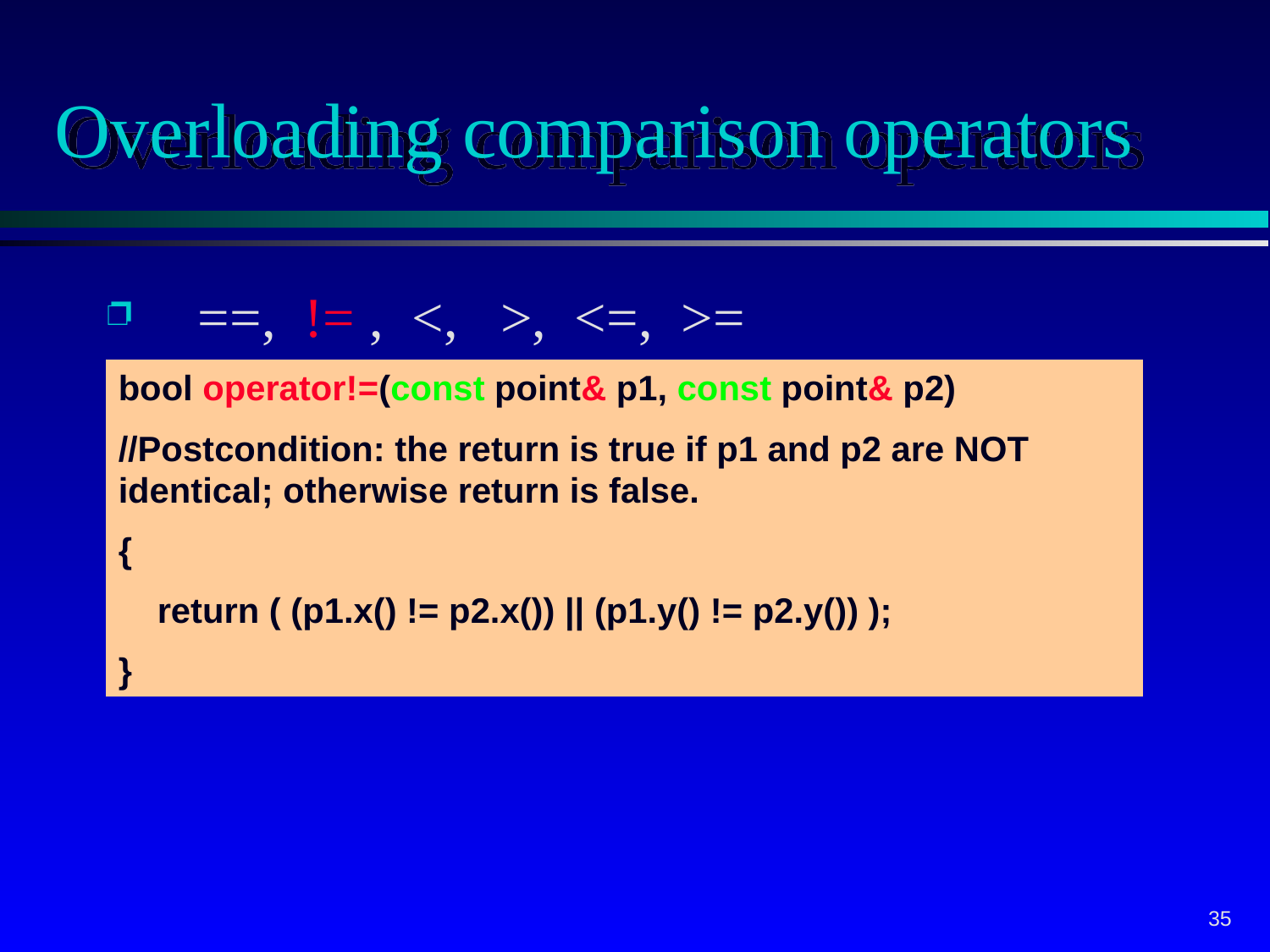

# Overloading comparison operators
   ==,  != ,  <,   >,  <=,  >=
bool operator!=(const point& p1, const point& p2)
//Postcondition: the return is true if p1 and p2 are NOT identical; otherwise return is false.
{
    return ( (p1.x() != p2.x()) || (p1.y() != p2.y()) );
}